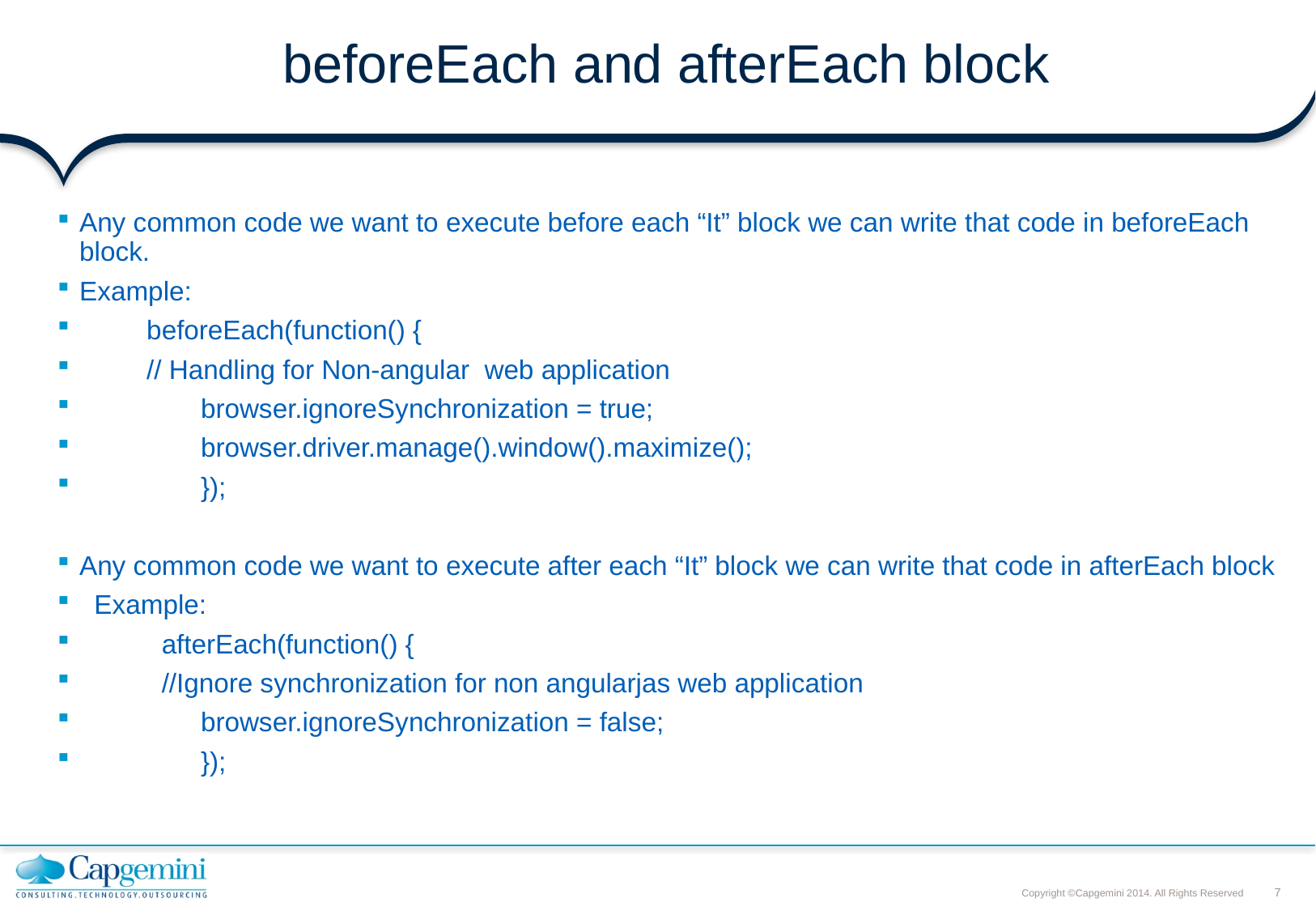

# beforeEach and afterEach block
Any common code we want to execute before each “It” block we can write that code in beforeEach block.
Example:
         beforeEach(function() {
         // Handling for Non-angular  web application
	browser.ignoreSynchronization = true;
	browser.driver.manage().window().maximize();
	});

Any common code we want to execute after each “It” block we can write that code in afterEach block
  Example:
           afterEach(function() {
           //Ignore synchronization for non angularjas web application
	browser.ignoreSynchronization = false;
	});